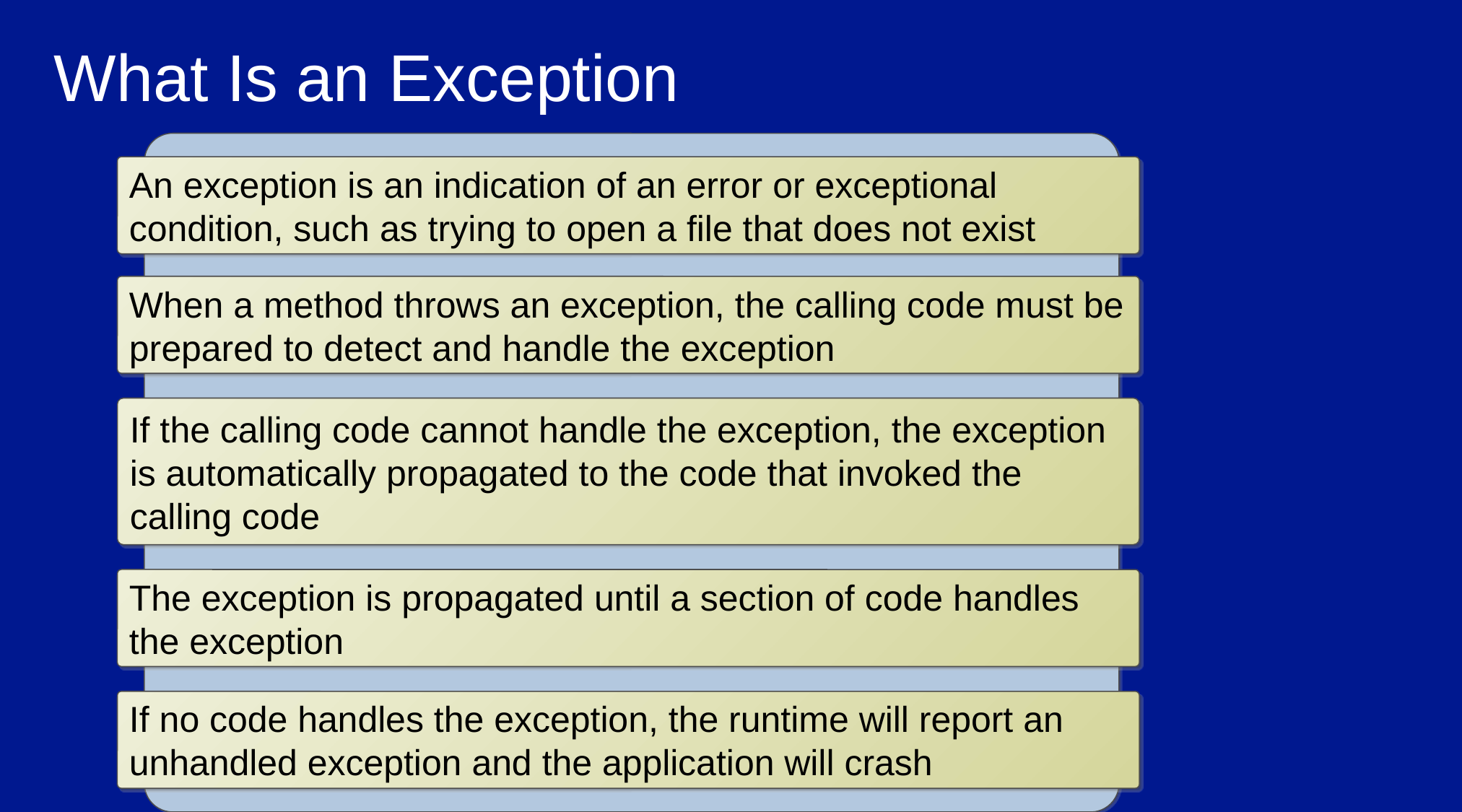

# What Is an Exception

An exception is an indication of an error or exceptional condition, such as trying to open a file that does not exist
When a method throws an exception, the calling code must be prepared to detect and handle the exception
If the calling code cannot handle the exception, the exception is automatically propagated to the code that invoked the calling code
The exception is propagated until a section of code handles the exception
If no code handles the exception, the runtime will report an unhandled exception and the application will crash